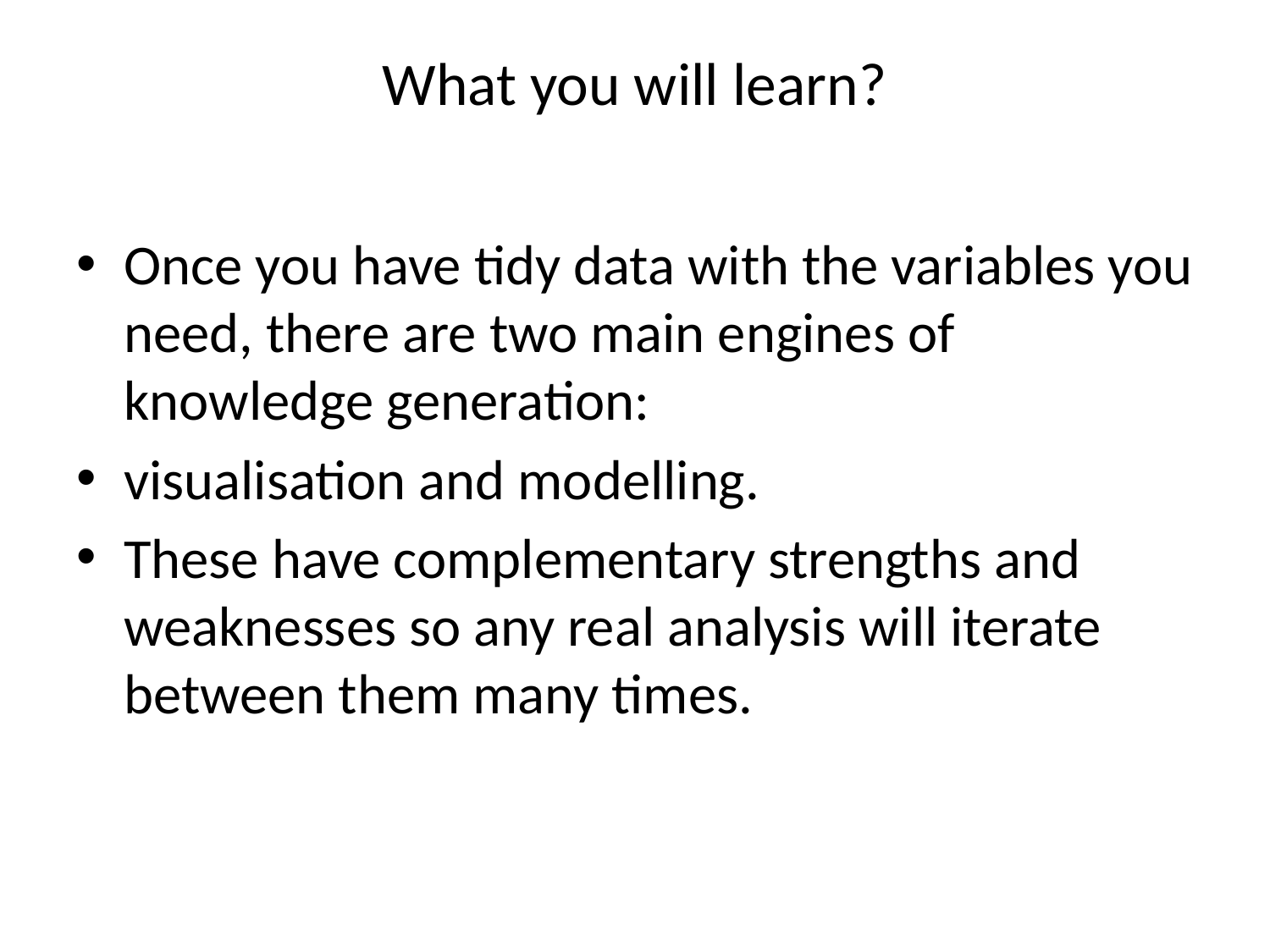

# What you will learn?
Once you have tidy data with the variables you need, there are two main engines of knowledge generation:
visualisation and modelling.
These have complementary strengths and weaknesses so any real analysis will iterate between them many times.